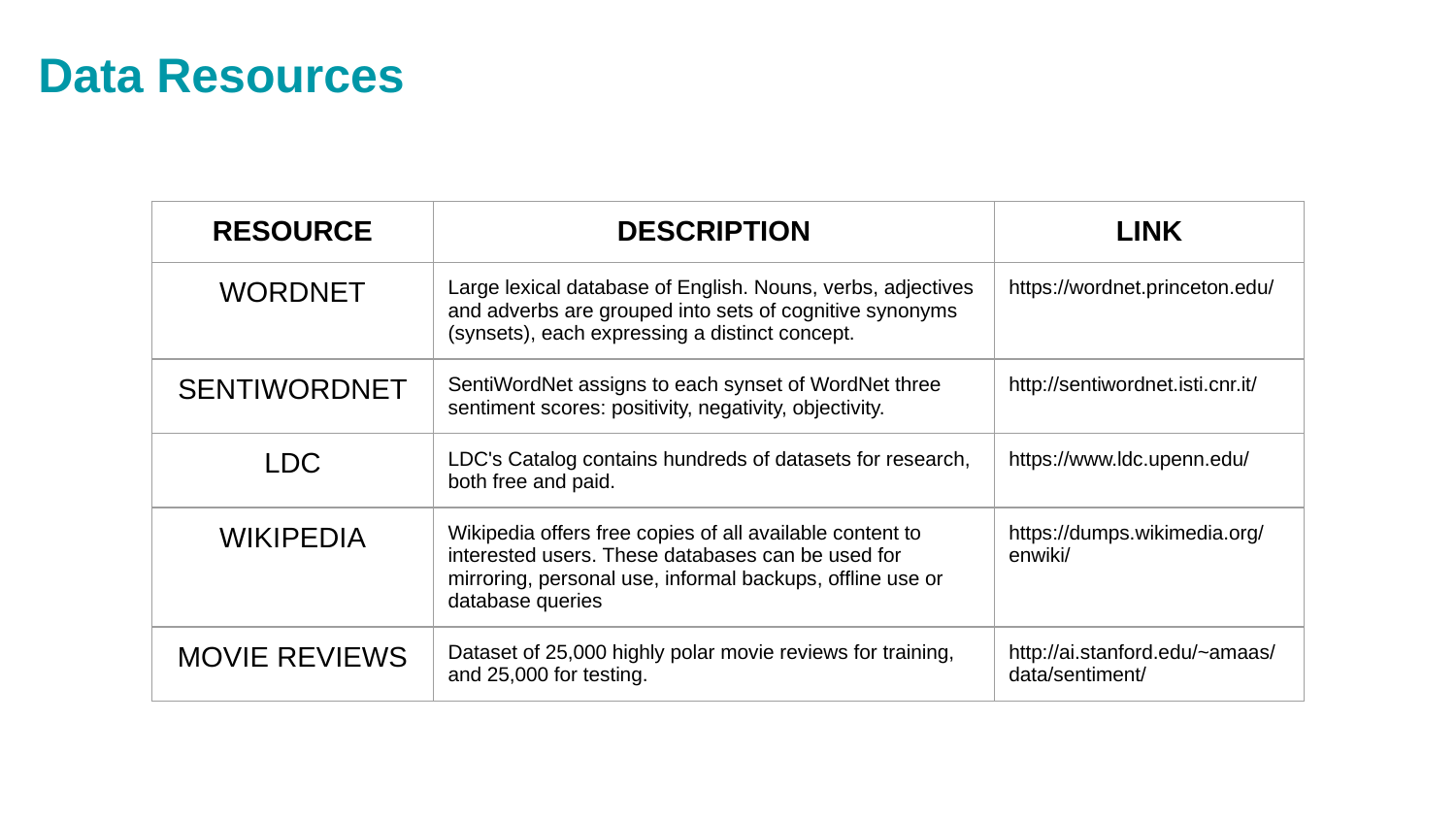

# Data Resources
| RESOURCE | DESCRIPTION | LINK |
| --- | --- | --- |
| WORDNET | Large lexical database of English. Nouns, verbs, adjectives and adverbs are grouped into sets of cognitive synonyms (synsets), each expressing a distinct concept. | https://wordnet.princeton.edu/ |
| SENTIWORDNET | SentiWordNet assigns to each synset of WordNet three sentiment scores: positivity, negativity, objectivity. | http://sentiwordnet.isti.cnr.it/ |
| LDC | LDC's Catalog contains hundreds of datasets for research, both free and paid. | https://www.ldc.upenn.edu/ |
| WIKIPEDIA | Wikipedia offers free copies of all available content to interested users. These databases can be used for mirroring, personal use, informal backups, offline use or database queries | https://dumps.wikimedia.org/enwiki/ |
| MOVIE REVIEWS | Dataset of 25,000 highly polar movie reviews for training, and 25,000 for testing. | http://ai.stanford.edu/~amaas/data/sentiment/ |